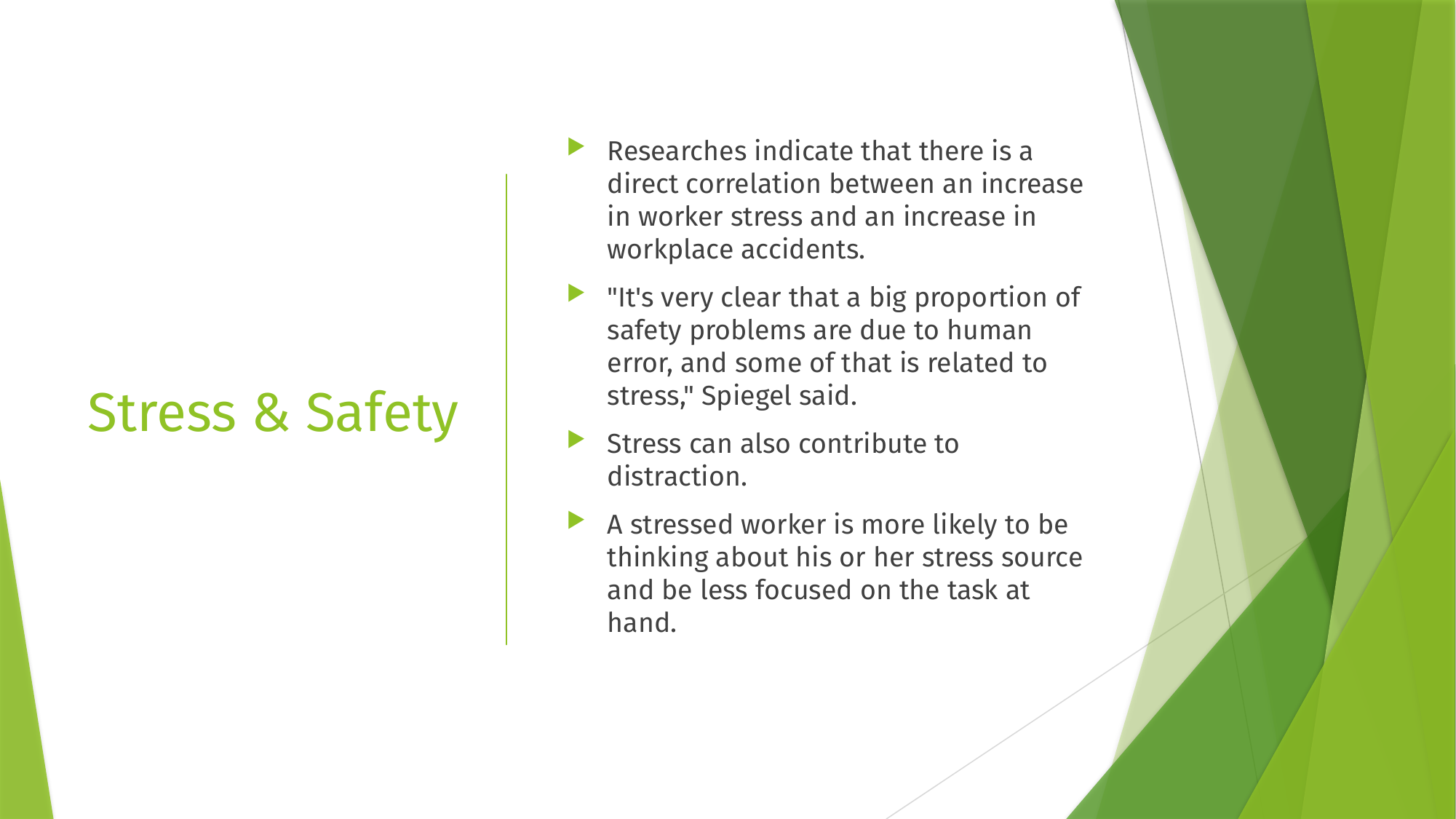

# Stress & Safety
Researches indicate that there is a direct correlation between an increase in worker stress and an increase in workplace accidents.
"It's very clear that a big proportion of safety problems are due to human error, and some of that is related to stress," Spiegel said.
Stress can also contribute to distraction.
A stressed worker is more likely to be thinking about his or her stress source and be less focused on the task at hand.